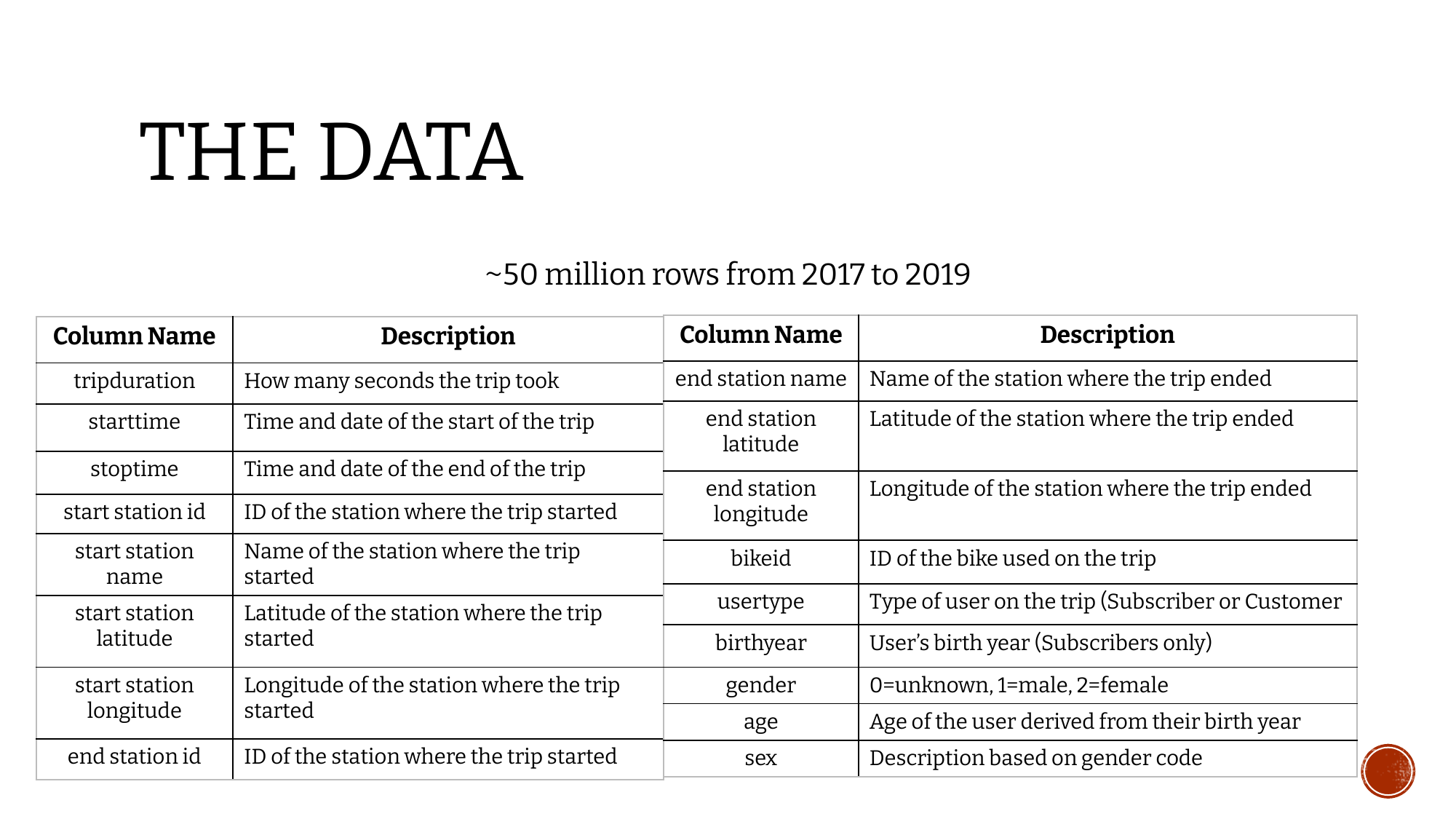

# The Data
~50 million rows from 2017 to 2019
| Column Name | Description |
| --- | --- |
| end station name | Name of the station where the trip ended |
| end station latitude | Latitude of the station where the trip ended |
| end station longitude | Longitude of the station where the trip ended |
| bikeid | ID of the bike used on the trip |
| usertype | Type of user on the trip (Subscriber or Customer |
| birthyear | User’s birth year (Subscribers only) |
| gender | 0=unknown, 1=male, 2=female |
| age | Age of the user derived from their birth year |
| sex | Description based on gender code |
| Column Name | Description |
| --- | --- |
| tripduration | How many seconds the trip took |
| starttime | Time and date of the start of the trip |
| stoptime | Time and date of the end of the trip |
| start station id | ID of the station where the trip started |
| start station name | Name of the station where the trip started |
| start station latitude | Latitude of the station where the trip started |
| start station longitude | Longitude of the station where the trip started |
| end station id | ID of the station where the trip started |